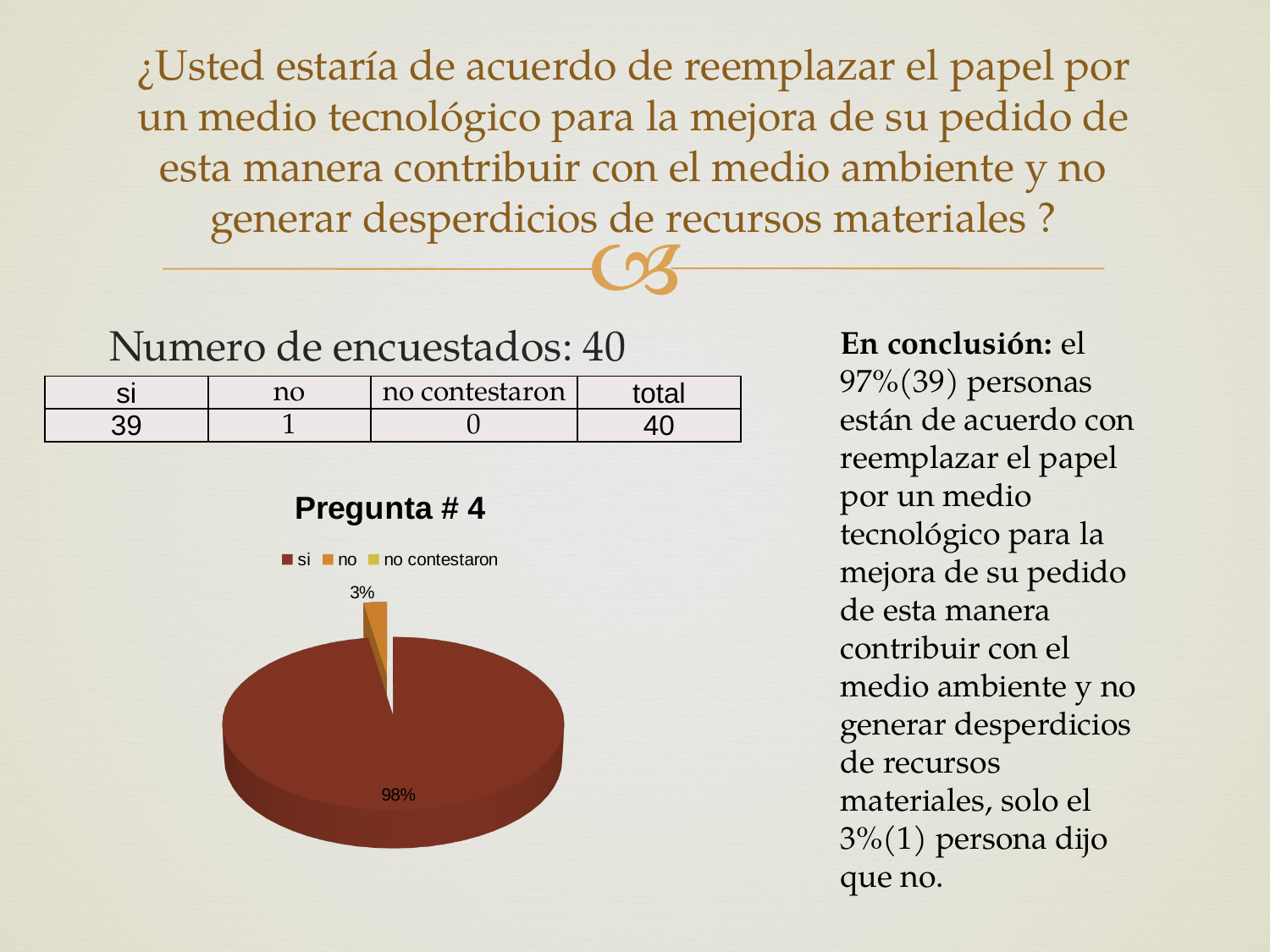

# ¿Usted estaría de acuerdo de reemplazar el papel por un medio tecnológico para la mejora de su pedido de esta manera contribuir con el medio ambiente y no generar desperdicios de recursos materiales ?
Numero de encuestados: 40

En conclusión: el 97%(39) personas están de acuerdo con reemplazar el papel por un medio tecnológico para la mejora de su pedido de esta manera contribuir con el medio ambiente y no generar desperdicios de recursos materiales, solo el 3%(1) persona dijo que no.
| si | no | no contestaron | total |
| --- | --- | --- | --- |
| 39 | 1 | 0 | 40 |

[unsupported chart]